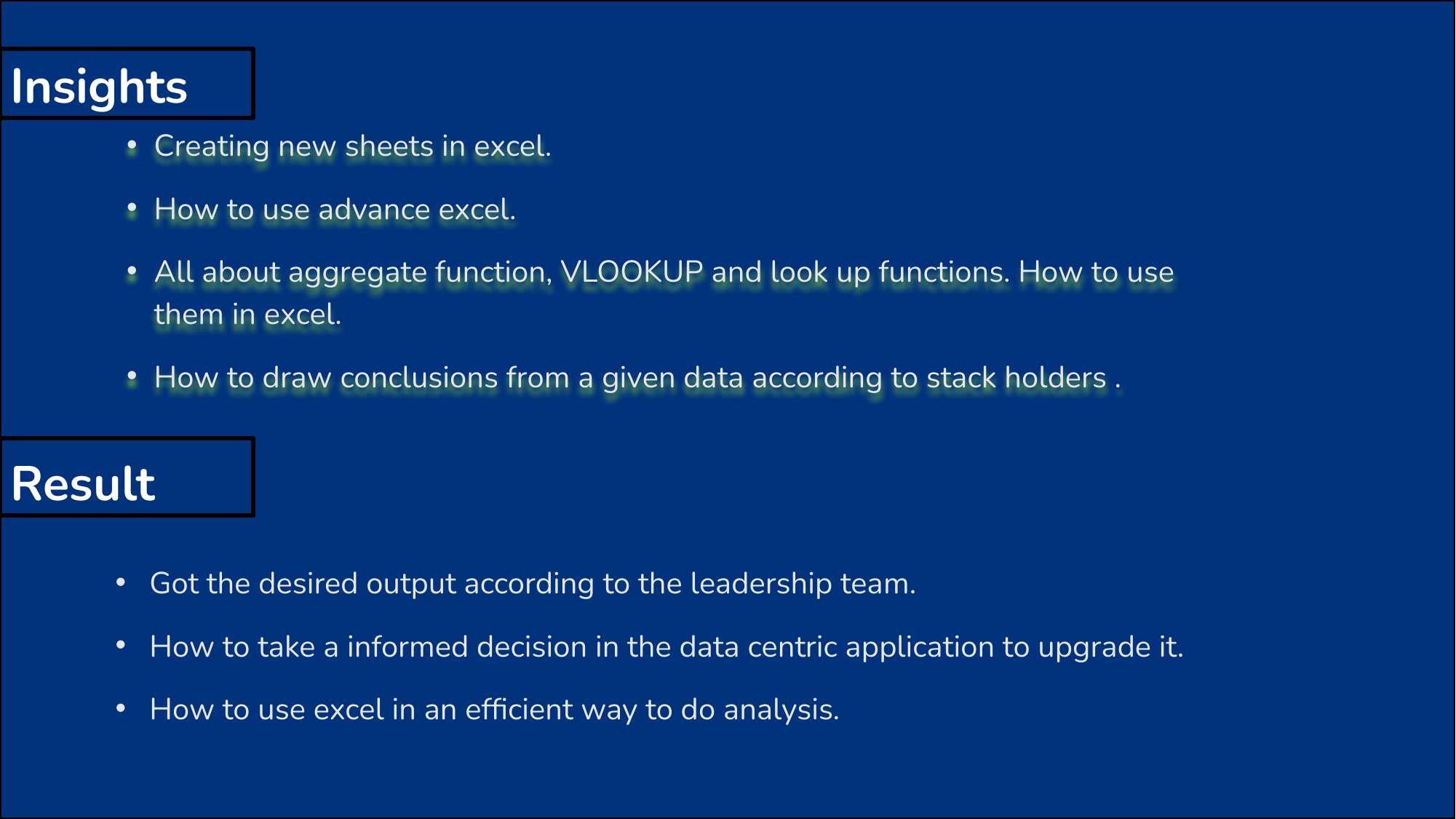

Insights
Creating new sheets in excel.
How to use advance excel.
All about aggregate function, VLOOKUP and look up functions. How to use them in excel.
How to draw conclusions from a given data according to stack holders .

Result
Got the desired output according to the leadership team.
How to take a informed decision in the data centric application to upgrade it.
How to use excel in an efficient way to do analysis.